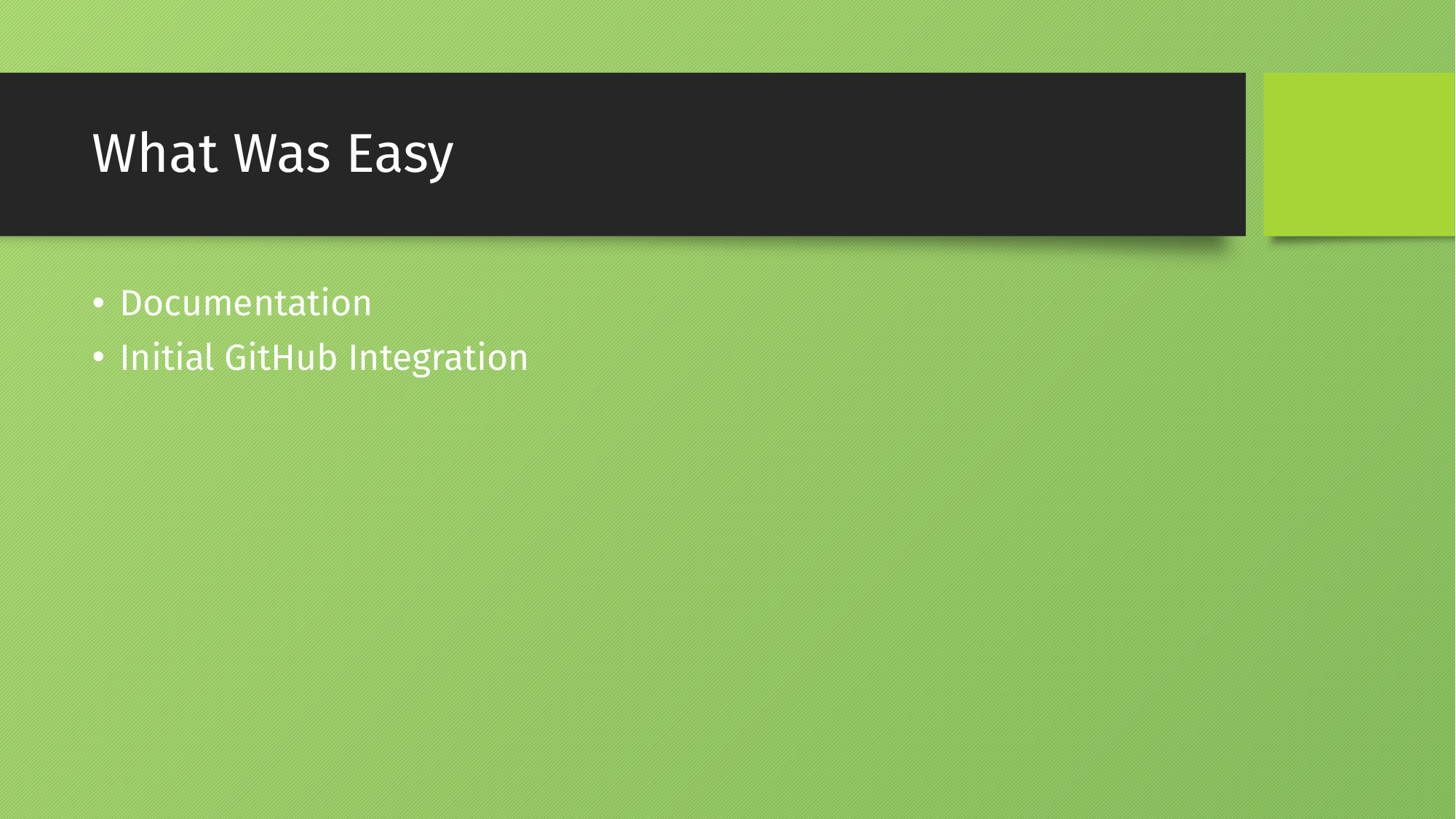

# What Was Easy
Documentation
Initial GitHub Integration